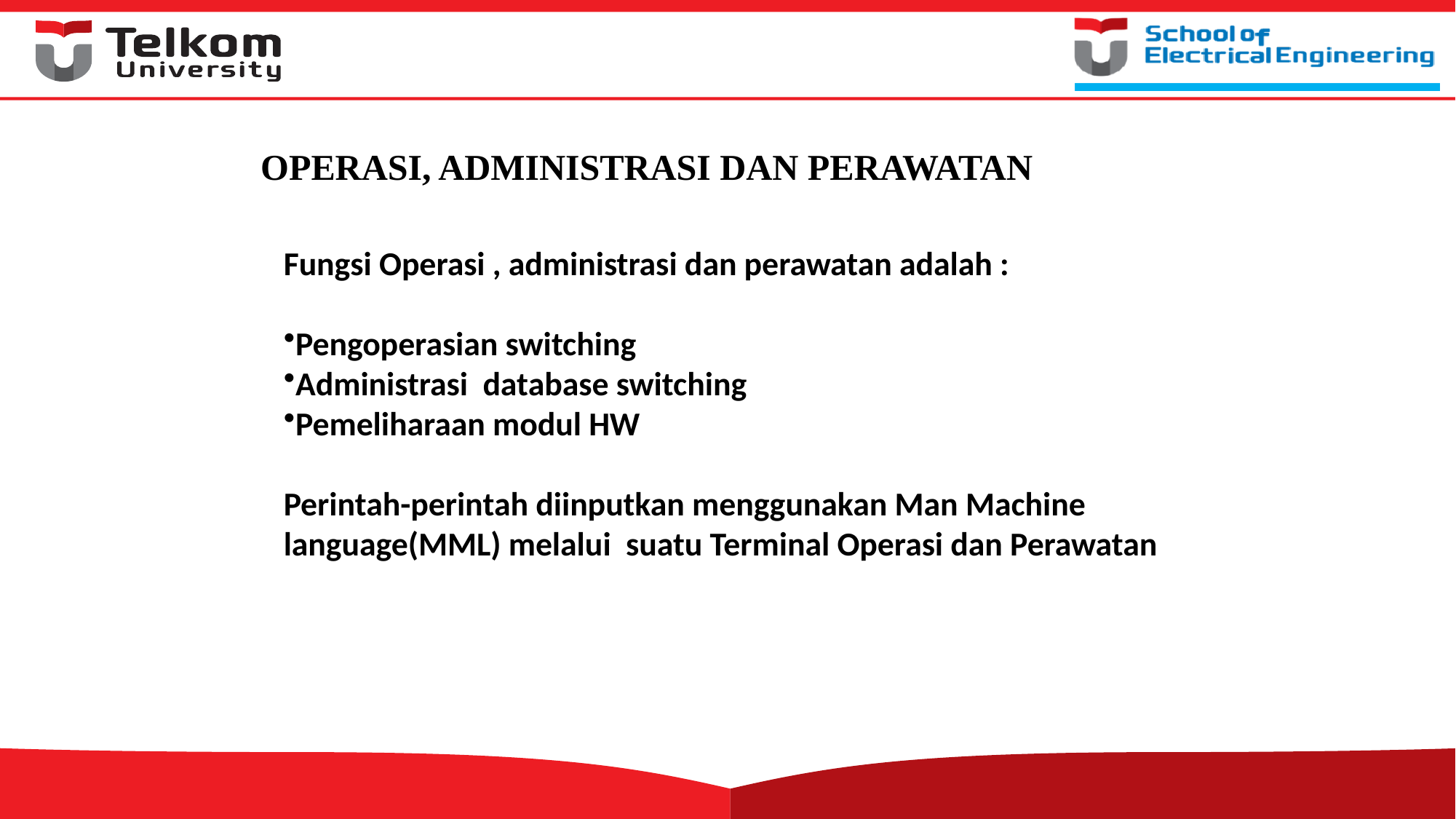

# OPERASI, ADMINISTRASI DAN PERAWATAN
Fungsi Operasi , administrasi dan perawatan adalah :

Pengoperasian switching
Administrasi  database switching
Pemeliharaan modul HW

Perintah-perintah diinputkan menggunakan Man Machine language(MML) melalui  suatu Terminal Operasi dan Perawatan